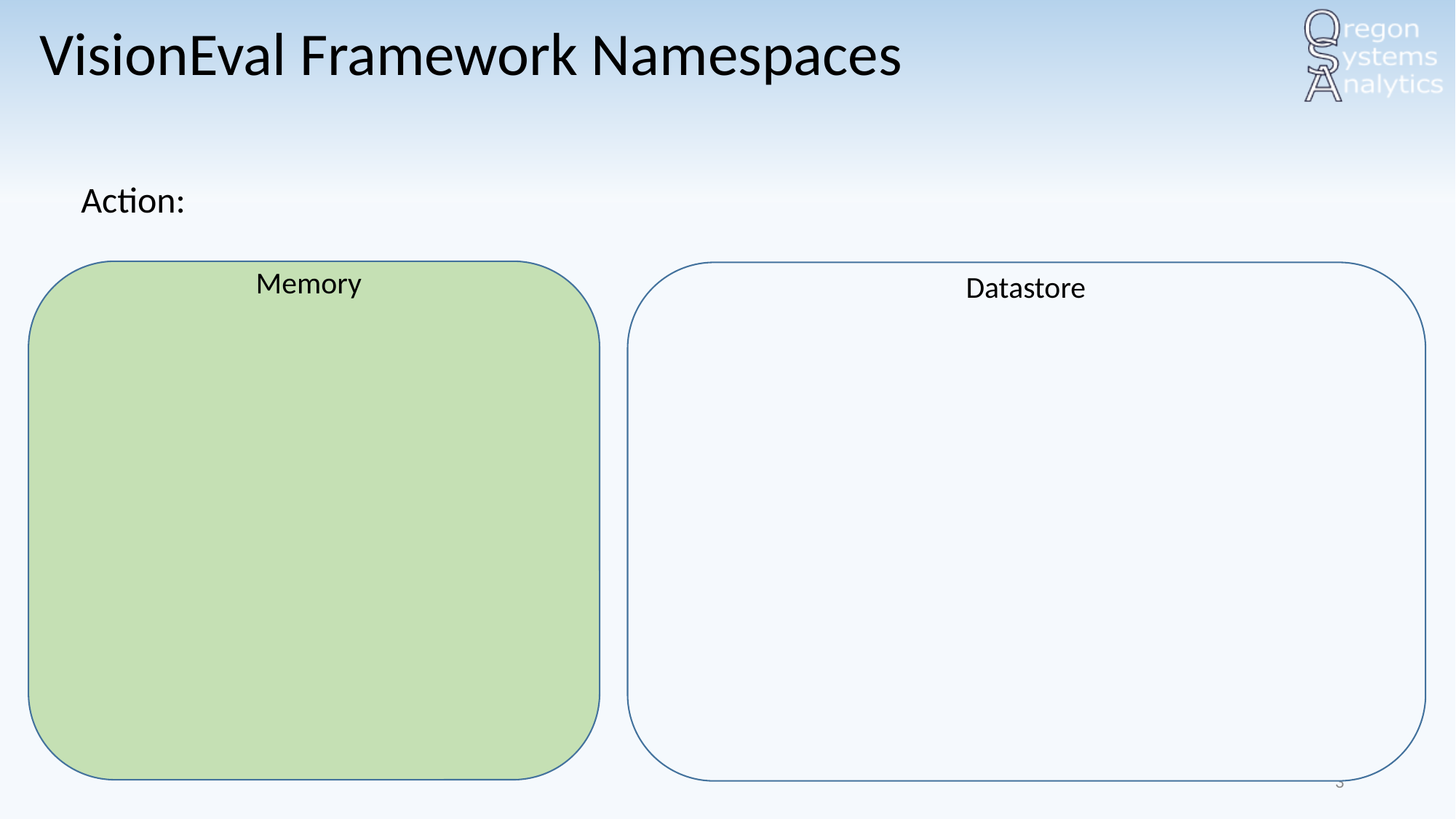

# VisionEval Framework Namespaces
Action:
Memory

Datastore
3